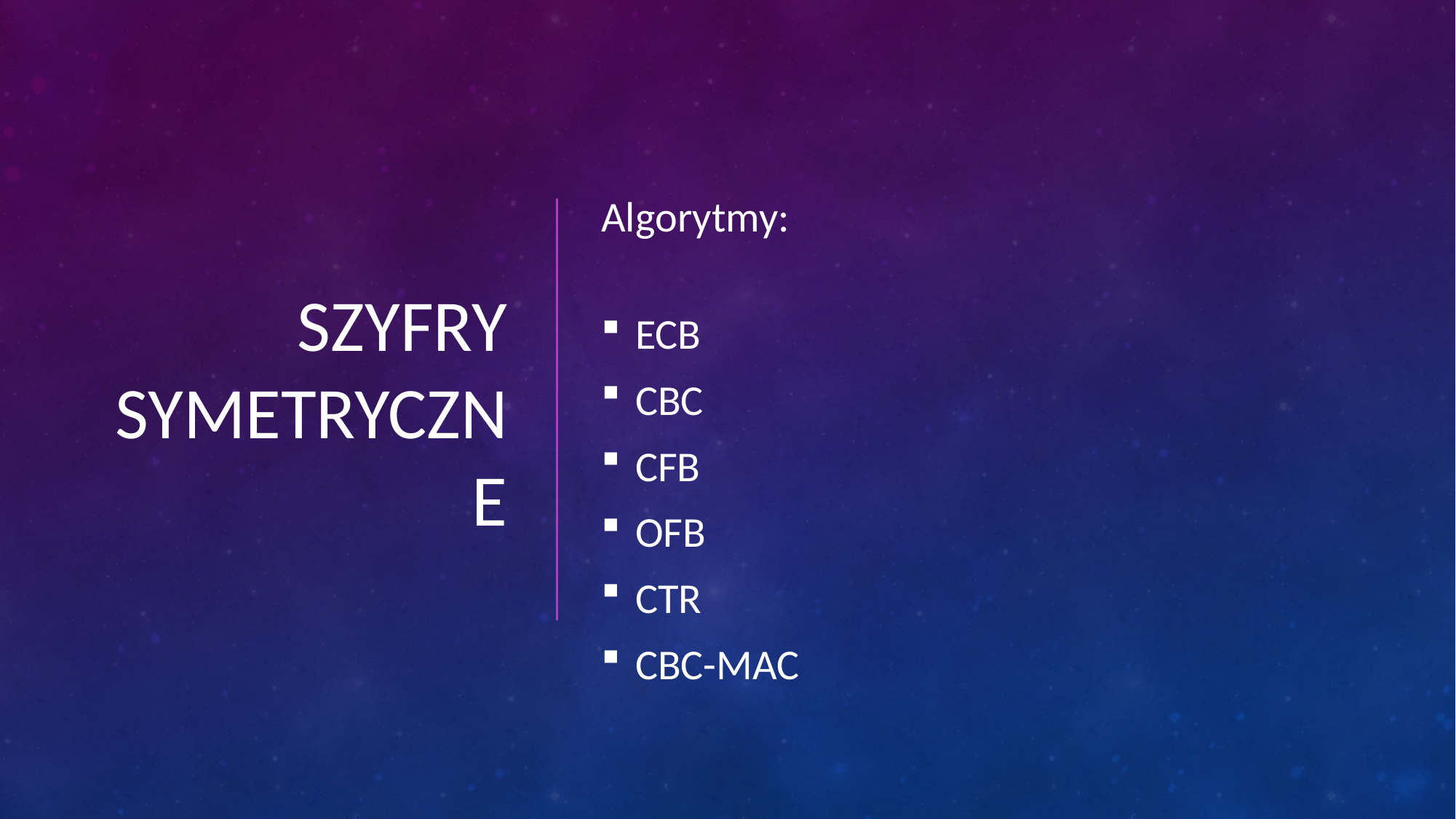

# Szyfry symetryczne
Algorytmy:
ECB
CBC
CFB
OFB
CTR
CBC-MAC